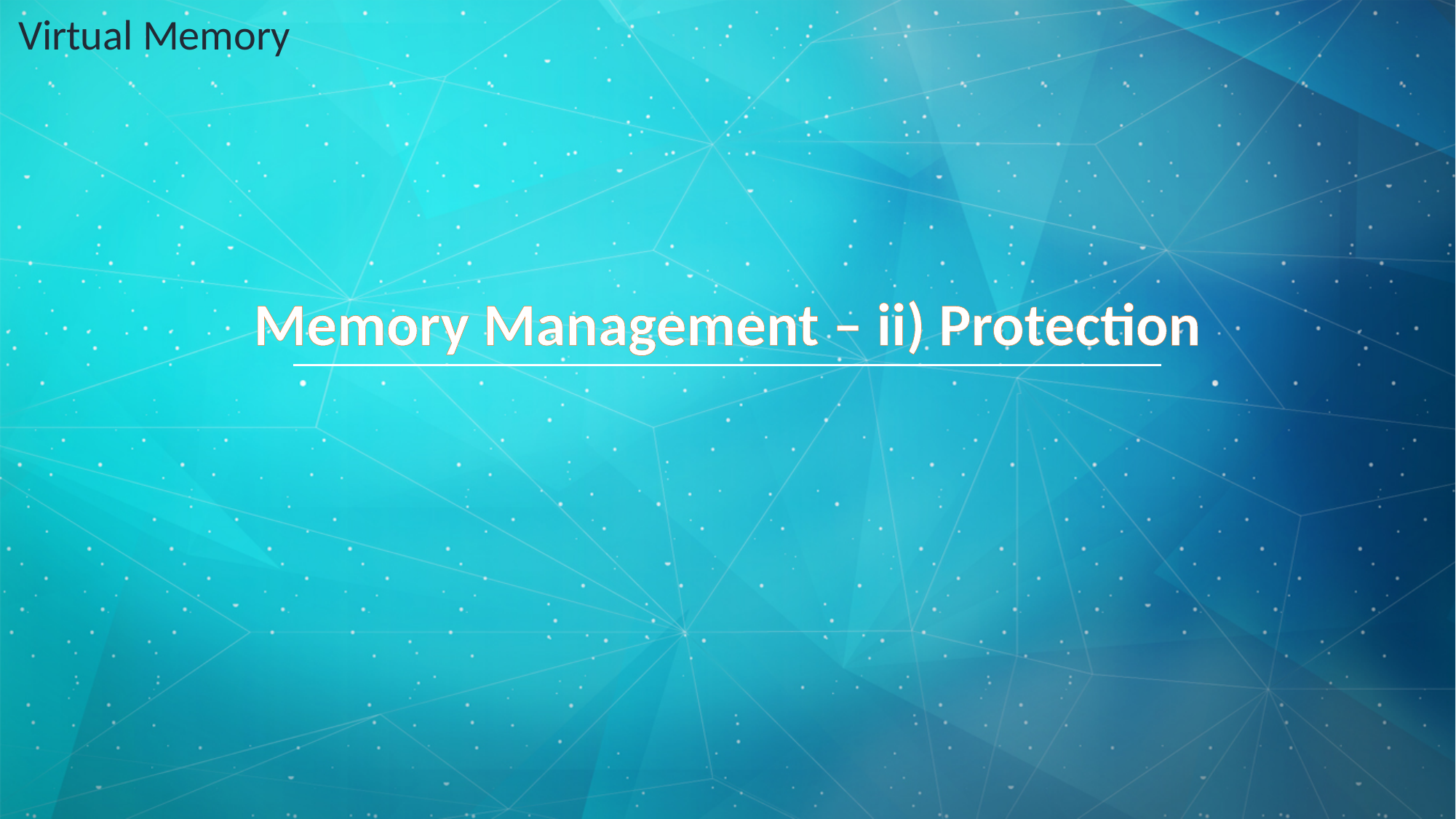

Virtual Memory
# Memory Management – ii) Protection